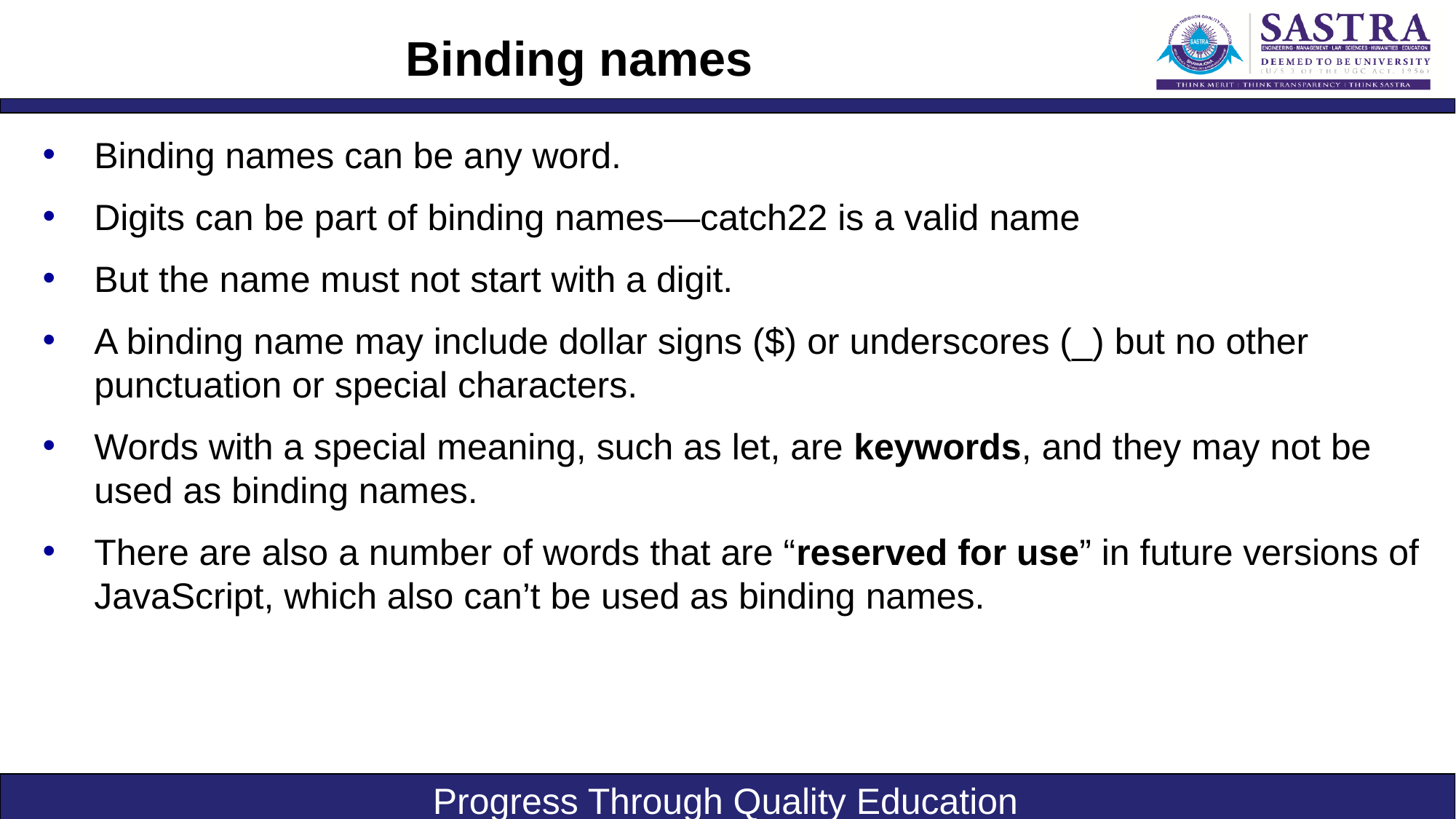

# Binding names
Binding names can be any word.
Digits can be part of binding names—catch22 is a valid name
But the name must not start with a digit.
A binding name may include dollar signs ($) or underscores (_) but no other punctuation or special characters.
Words with a special meaning, such as let, are keywords, and they may not be used as binding names.
There are also a number of words that are “reserved for use” in future versions of JavaScript, which also can’t be used as binding names.